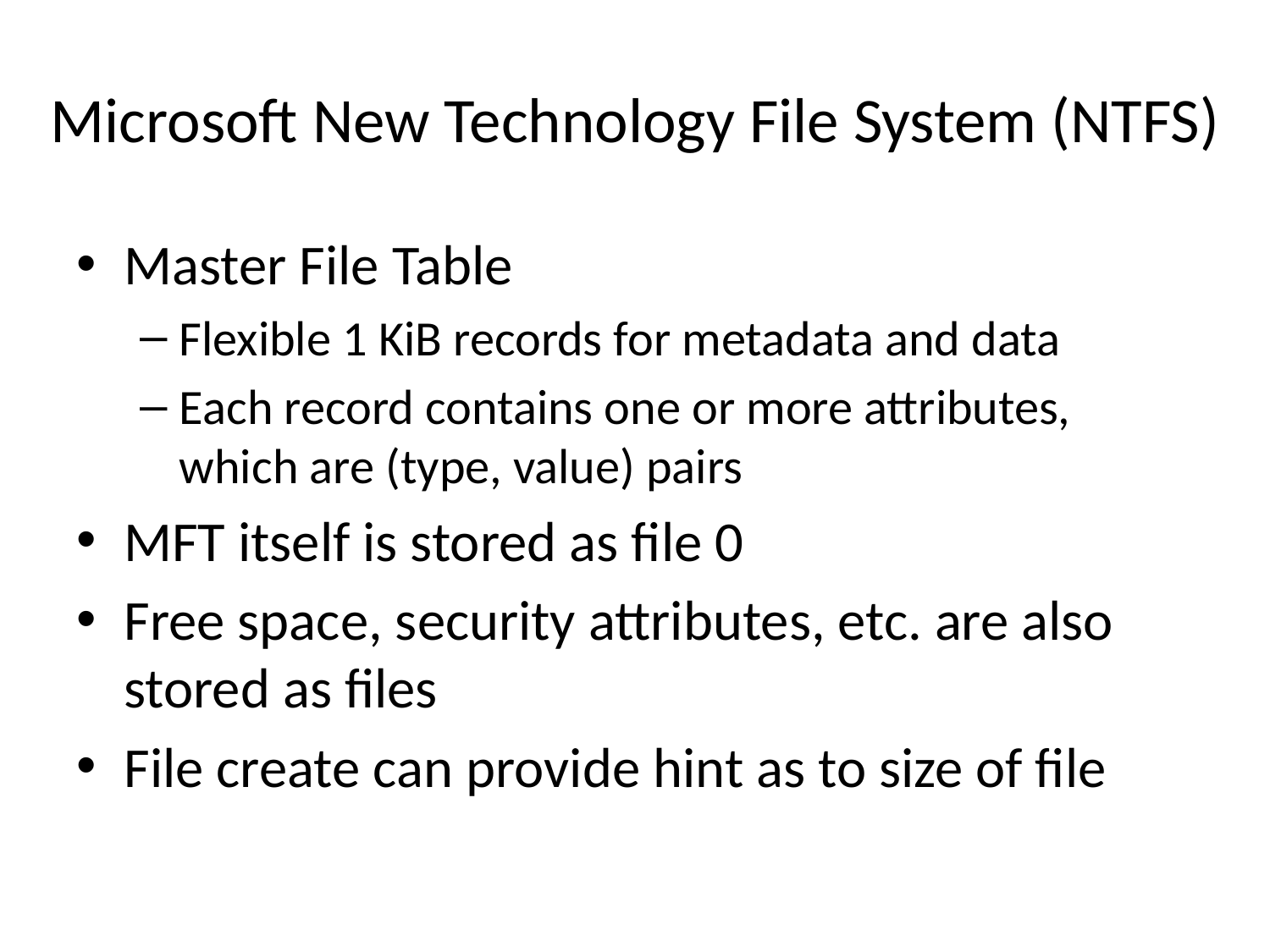

# Microsoft New Technology File System (NTFS)
Master File Table
Flexible 1 KiB records for metadata and data
Each record contains one or more attributes, which are (type, value) pairs
MFT itself is stored as file 0
Free space, security attributes, etc. are also stored as files
File create can provide hint as to size of file